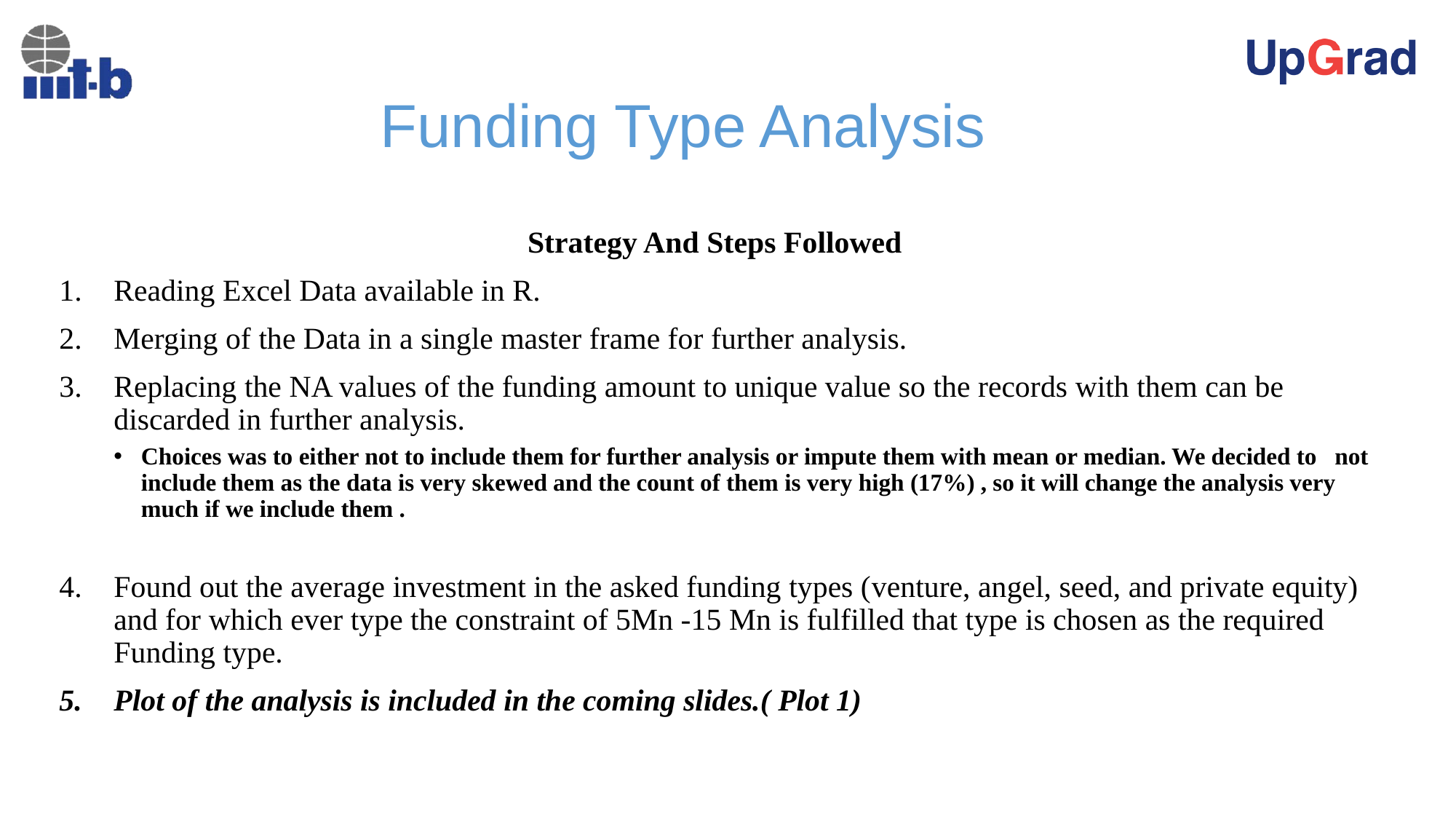

# Funding Type Analysis
Strategy And Steps Followed
Reading Excel Data available in R.
Merging of the Data in a single master frame for further analysis.
Replacing the NA values of the funding amount to unique value so the records with them can be discarded in further analysis.
Choices was to either not to include them for further analysis or impute them with mean or median. We decided to   not include them as the data is very skewed and the count of them is very high (17%) , so it will change the analysis very much if we include them .

Found out the average investment in the asked funding types (venture, angel, seed, and private equity) and for which ever type the constraint of 5Mn -15 Mn is fulfilled that type is chosen as the required Funding type.
Plot of the analysis is included in the coming slides.( Plot 1)